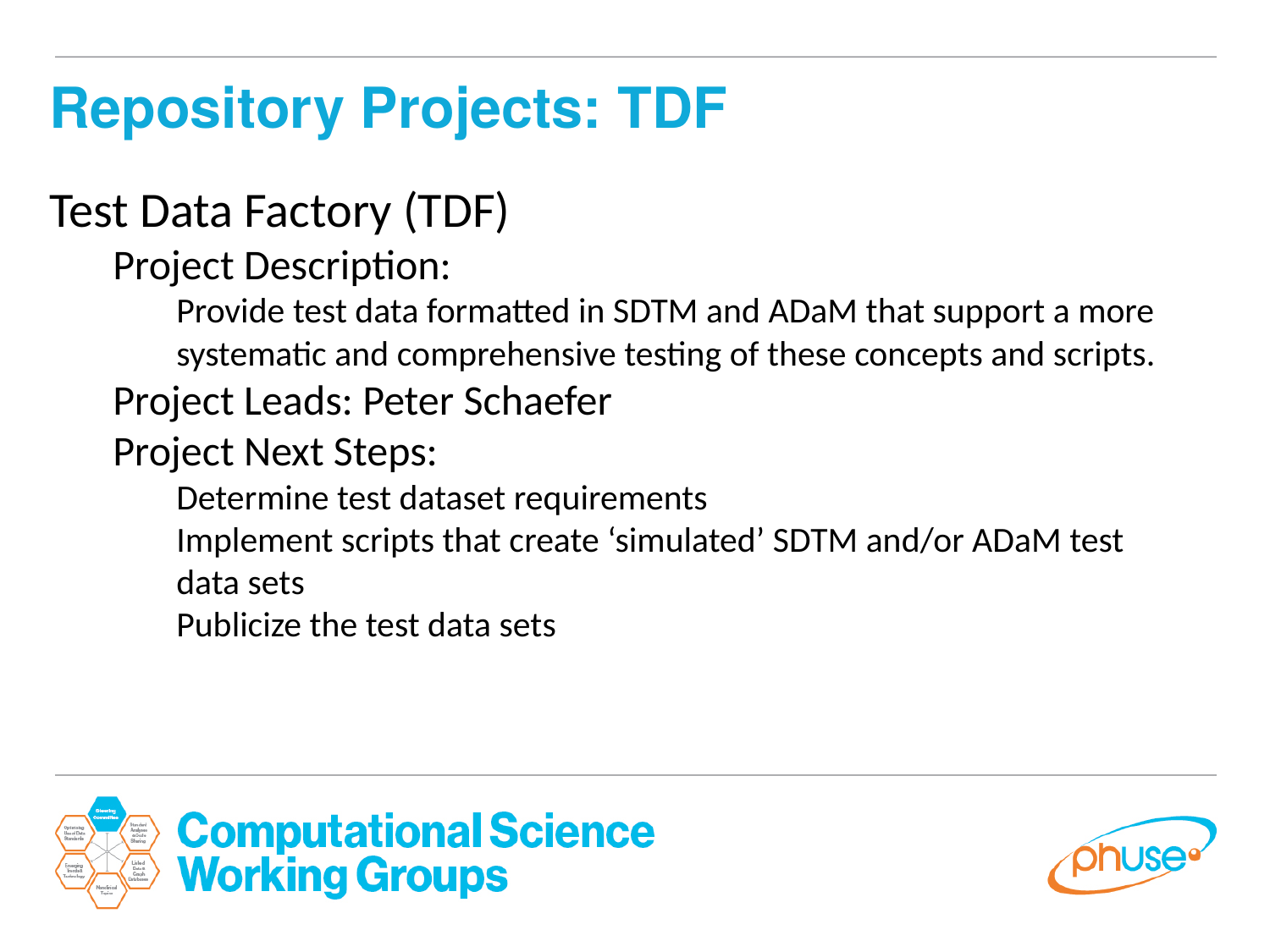

Repository Projects: TDF
Test Data Factory (TDF)
Project Description:
Provide test data formatted in SDTM and ADaM that support a more systematic and comprehensive testing of these concepts and scripts.
Project Leads: Peter Schaefer
Project Next Steps:
Determine test dataset requirements
Implement scripts that create ‘simulated’ SDTM and/or ADaM test data sets
Publicize the test data sets